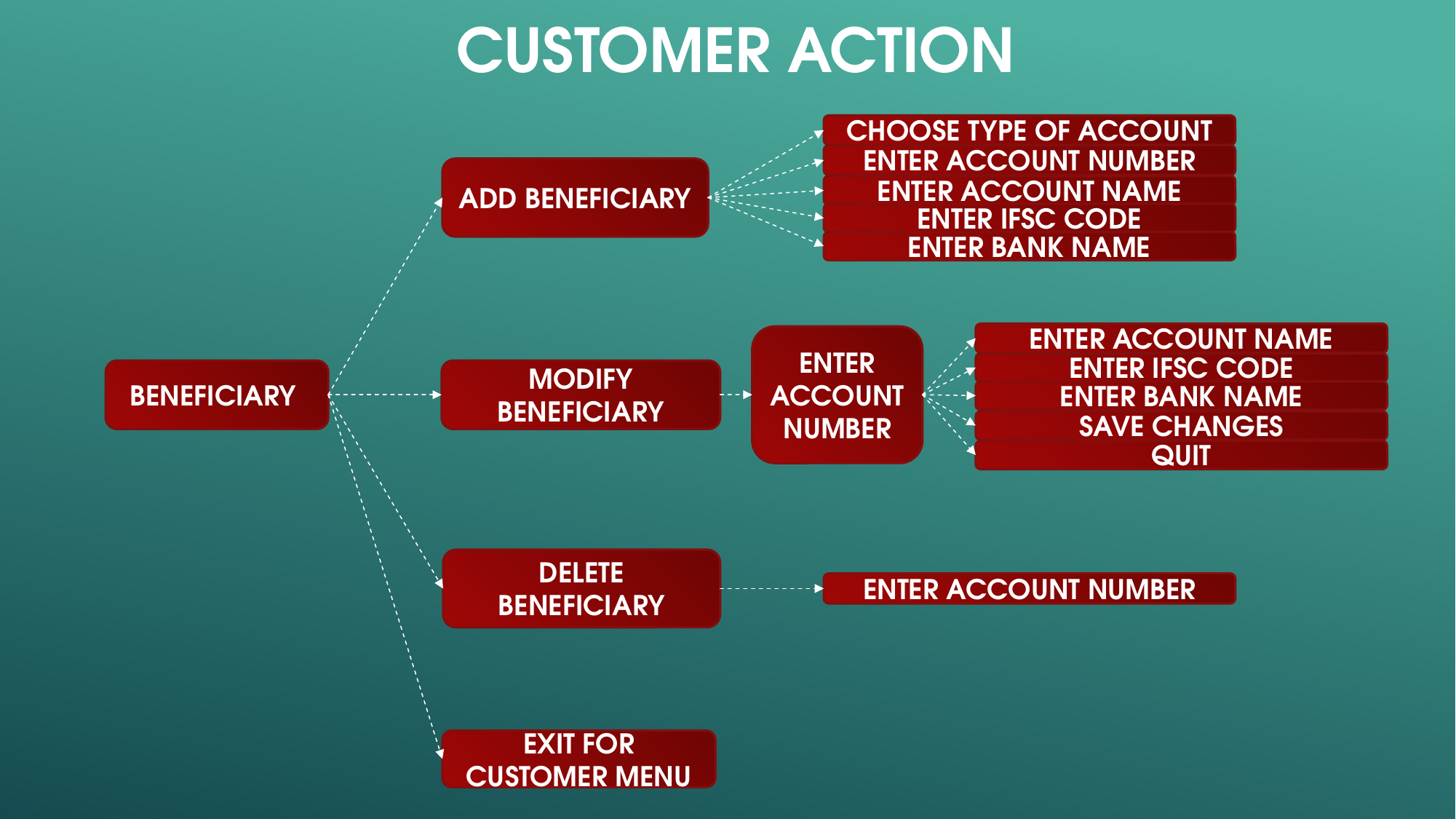

CUSTOMER ACTION
CHOOSE TYPE OF ACCOUNT
ENTER ACCOUNT NUMBER
ADD BENEFICIARY
ENTER ACCOUNT NAME
ENTER IFSC CODE
ENTER BANK NAME
ENTER ACCOUNT NAME
ENTER ACCOUNT NUMBER
ENTER IFSC CODE
BENEFICIARY
MODIFY BENEFICIARY
ENTER BANK NAME
SAVE CHANGES
QUIT
DELETE BENEFICIARY
ENTER ACCOUNT NUMBER
EXIT FOR CUSTOMER MENU